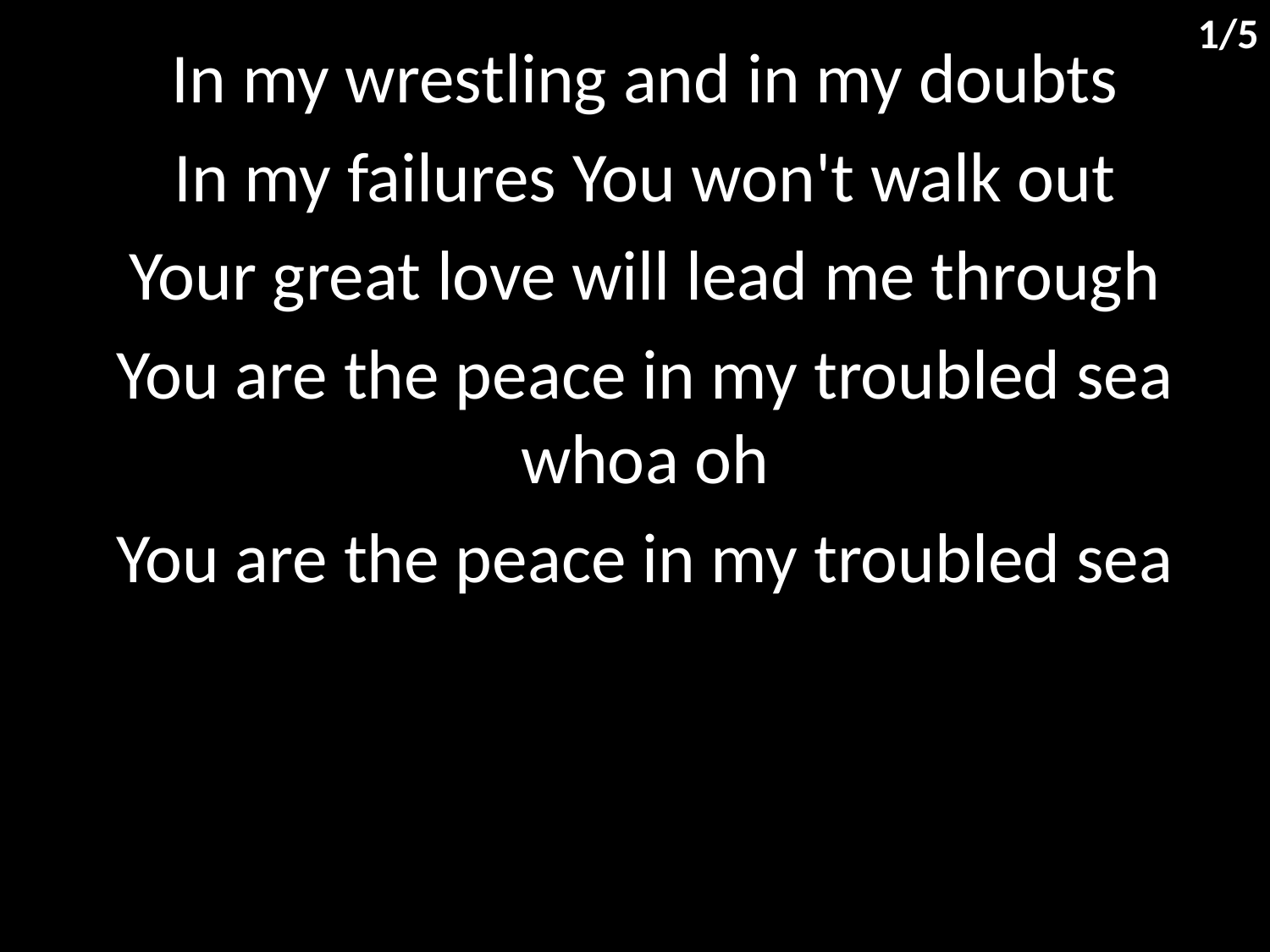

1/5
In my wrestling and in my doubts
In my failures You won't walk out
Your great love will lead me through
You are the peace in my troubled sea whoa oh
You are the peace in my troubled sea